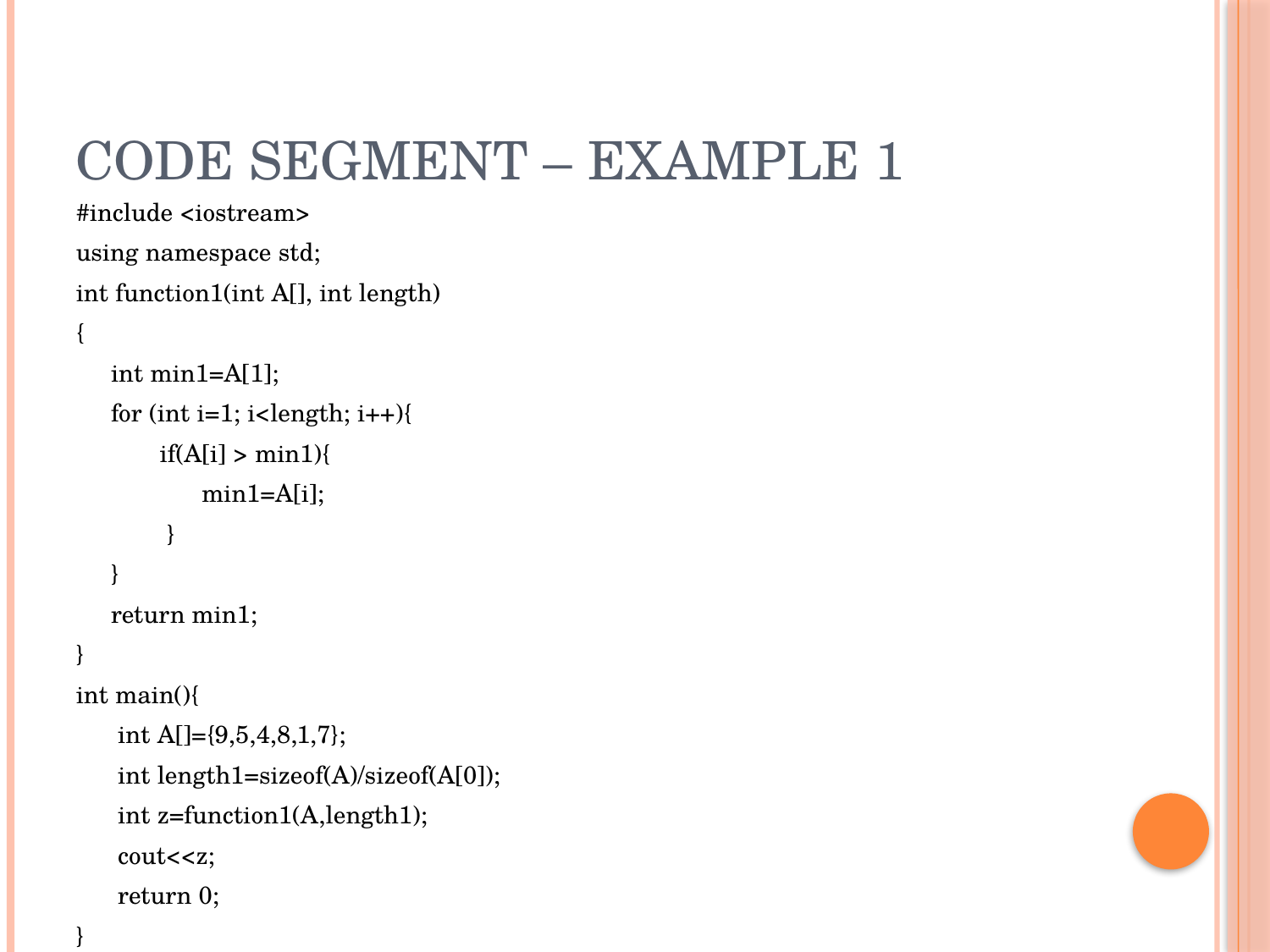

# Code segment – example 1
#include <iostream>
using namespace std;
int function1(int A[], int length)
{
     int min1=A[1];
     for (int i=1; i<length; i++){
            if(A[i] > min1){
                  min1=A[i];
             }
     }
     return min1;
}
int main(){
      int A[]={9,5,4,8,1,7};
      int length1=sizeof(A)/sizeof(A[0]);
      int z=function1(A,length1);
      cout<<z;
      return 0;
}